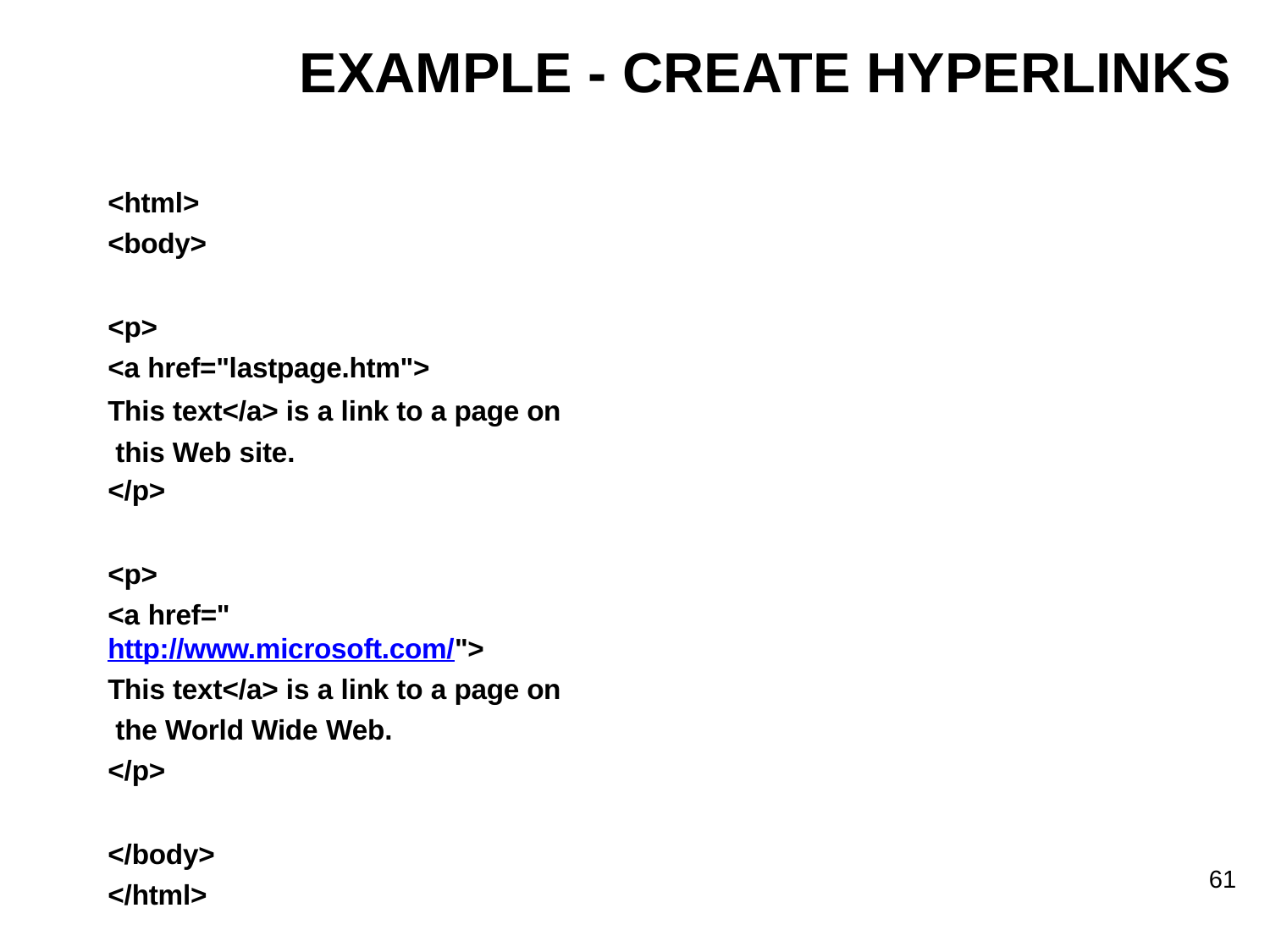

# EXAMPLE - CREATE HYPERLINKS
<html>
<body>

<p>
<a href="lastpage.htm">
This text</a> is a link to a page on  this Web site.
</p>

<p>
<a href="http://www.microsoft.com/">
This text</a> is a link to a page on  the World Wide Web.
</p>

</body>
</html>
61